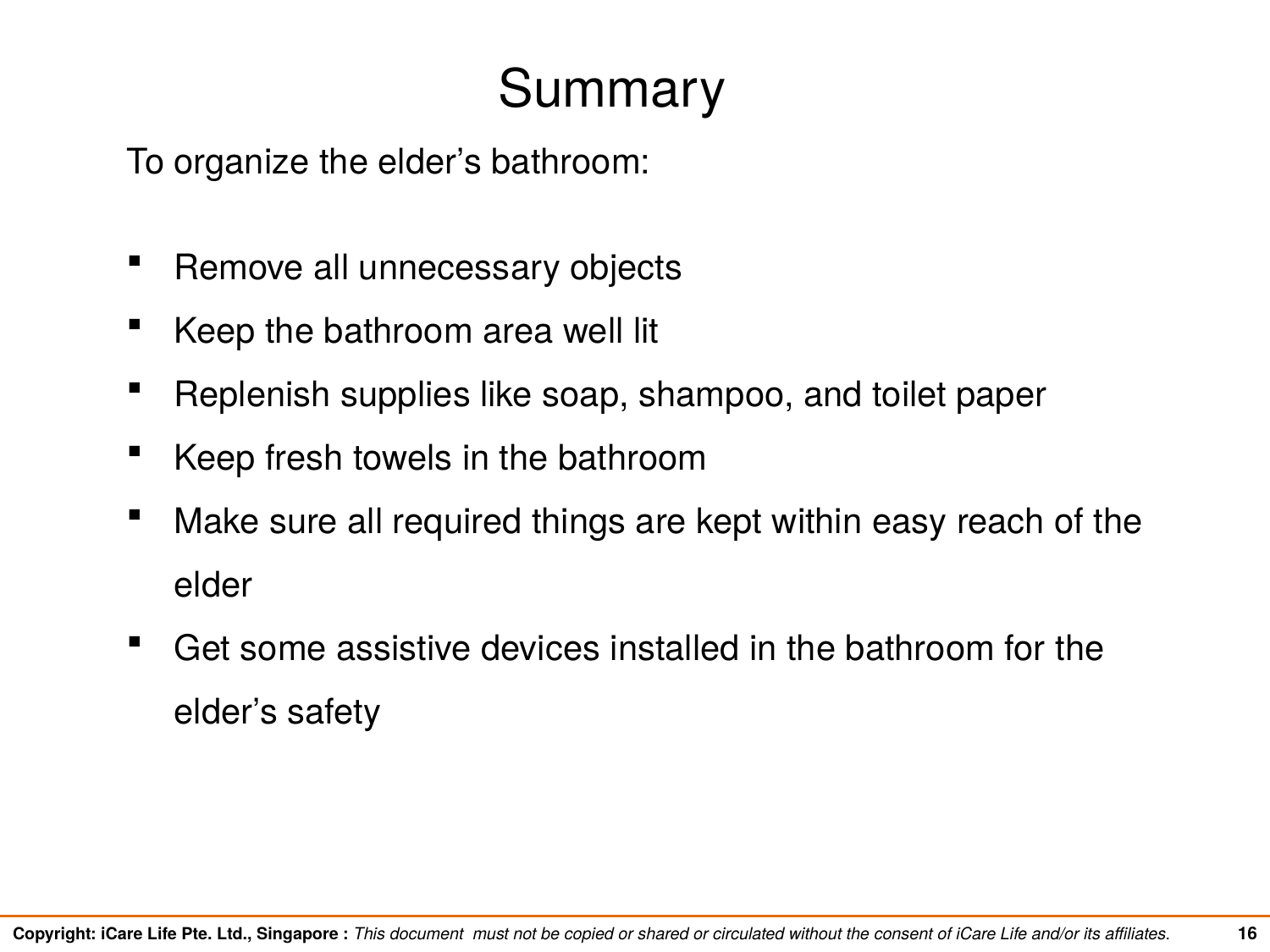

# Summary
To organize the elder’s bathroom:

Remove all unnecessary objects
Keep the bathroom area well lit
Replenish supplies like soap, shampoo, and toilet paper
Keep fresh towels in the bathroom
Make sure all required things are kept within easy reach of the elder
Get some assistive devices installed in the bathroom for the elder’s safety
16
Copyright: iCare Life Pte. Ltd., Singapore : This document  must not be copied or shared or circulated without the consent of iCare Life and/or its affiliates.